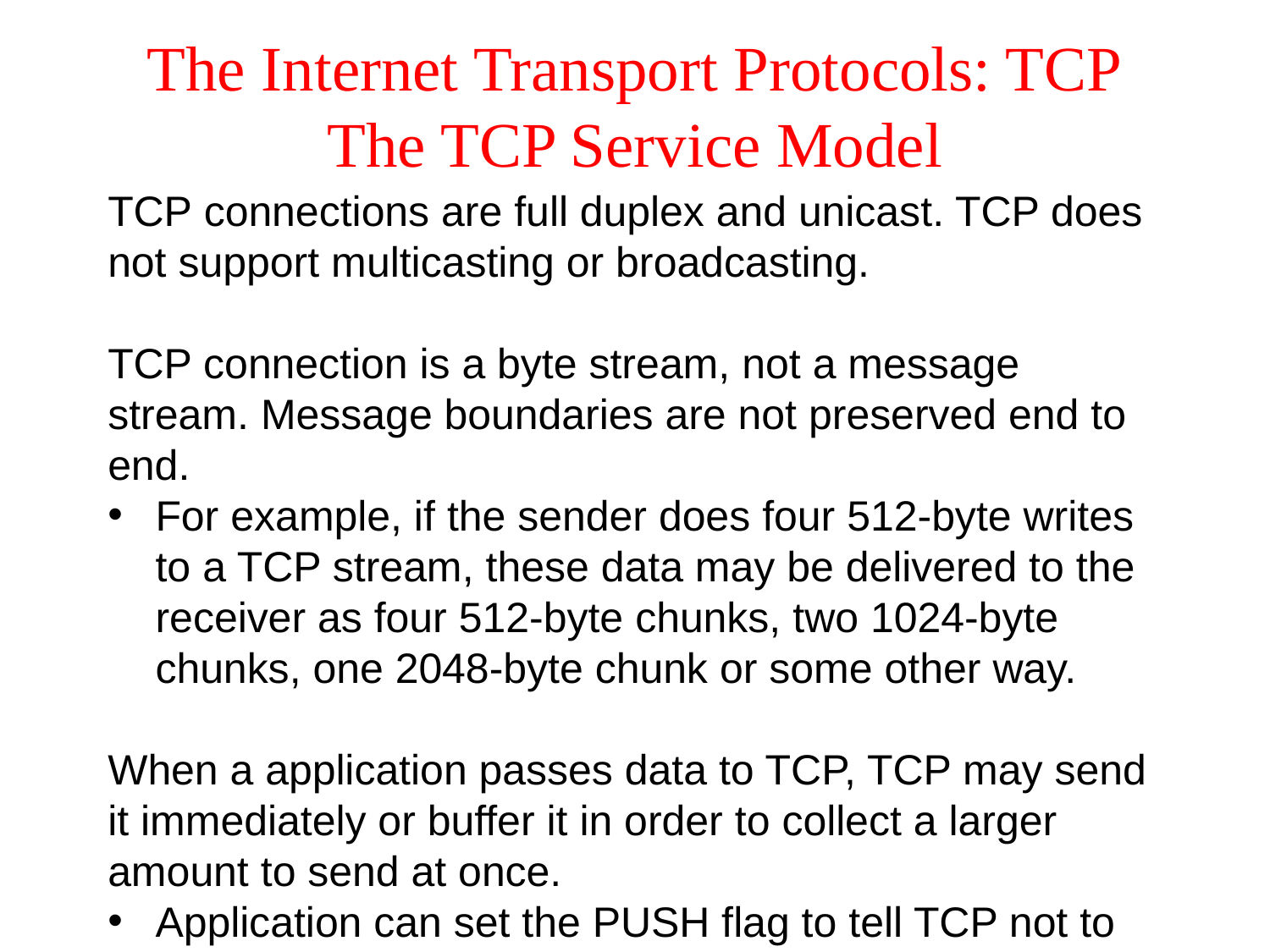

# The Internet Transport Protocols: TCP The TCP Service Model
TCP connections are full duplex and unicast. TCP does not support multicasting or broadcasting.

TCP connection is a byte stream, not a message stream. Message boundaries are not preserved end to end.
For example, if the sender does four 512-byte writes to a TCP stream, these data may be delivered to the receiver as four 512-byte chunks, two 1024-byte chunks, one 2048-byte chunk or some other way.

When a application passes data to TCP, TCP may send it immediately or buffer it in order to collect a larger amount to send at once.
Application can set the PUSH flag to tell TCP not to delay the transmission.